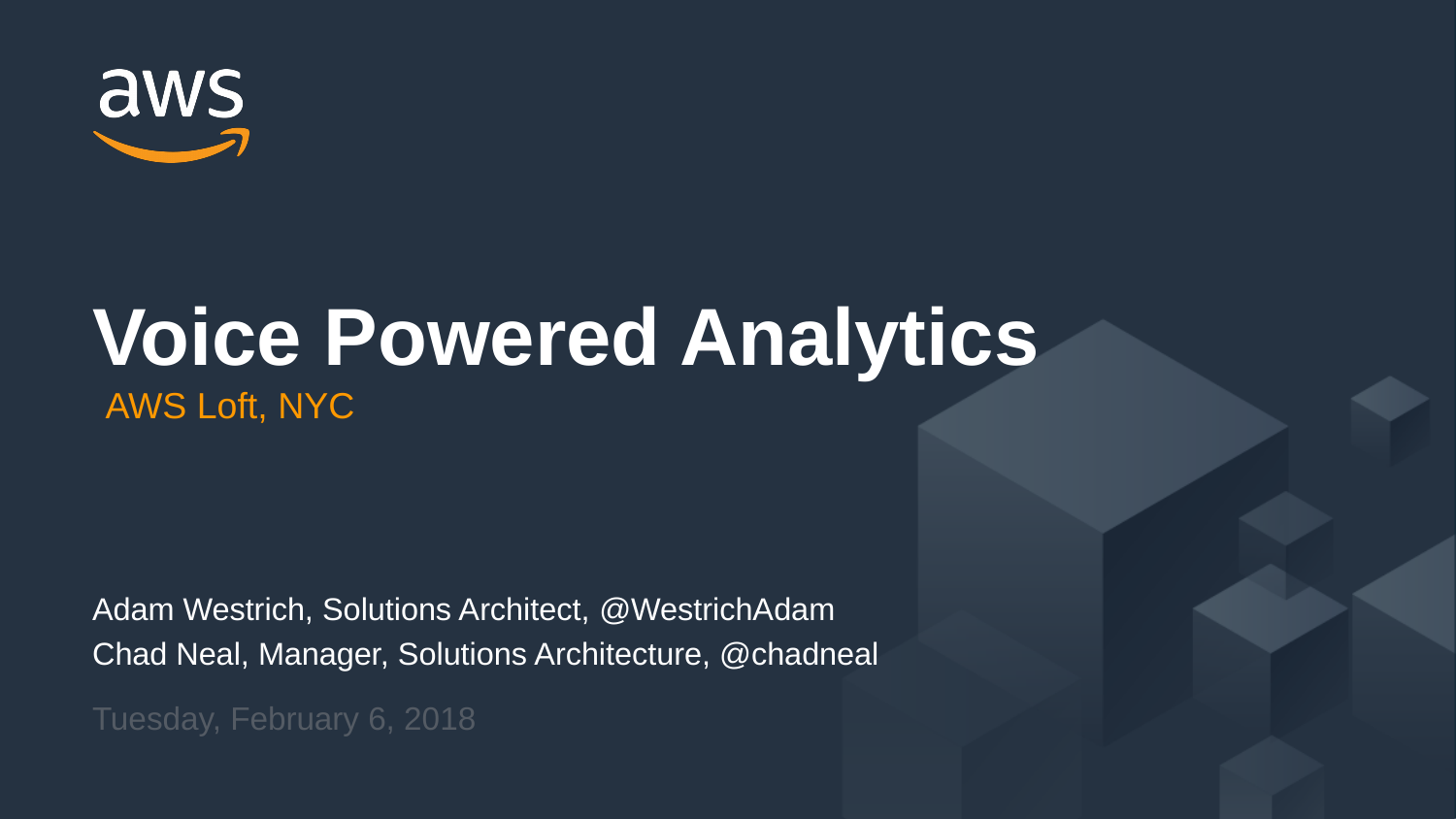

Voice Powered Analytics
AWS Loft, NYC
Adam Westrich, Solutions Architect, @WestrichAdam
Chad Neal, Manager, Solutions Architecture, @chadneal
Tuesday, February 6, 2018